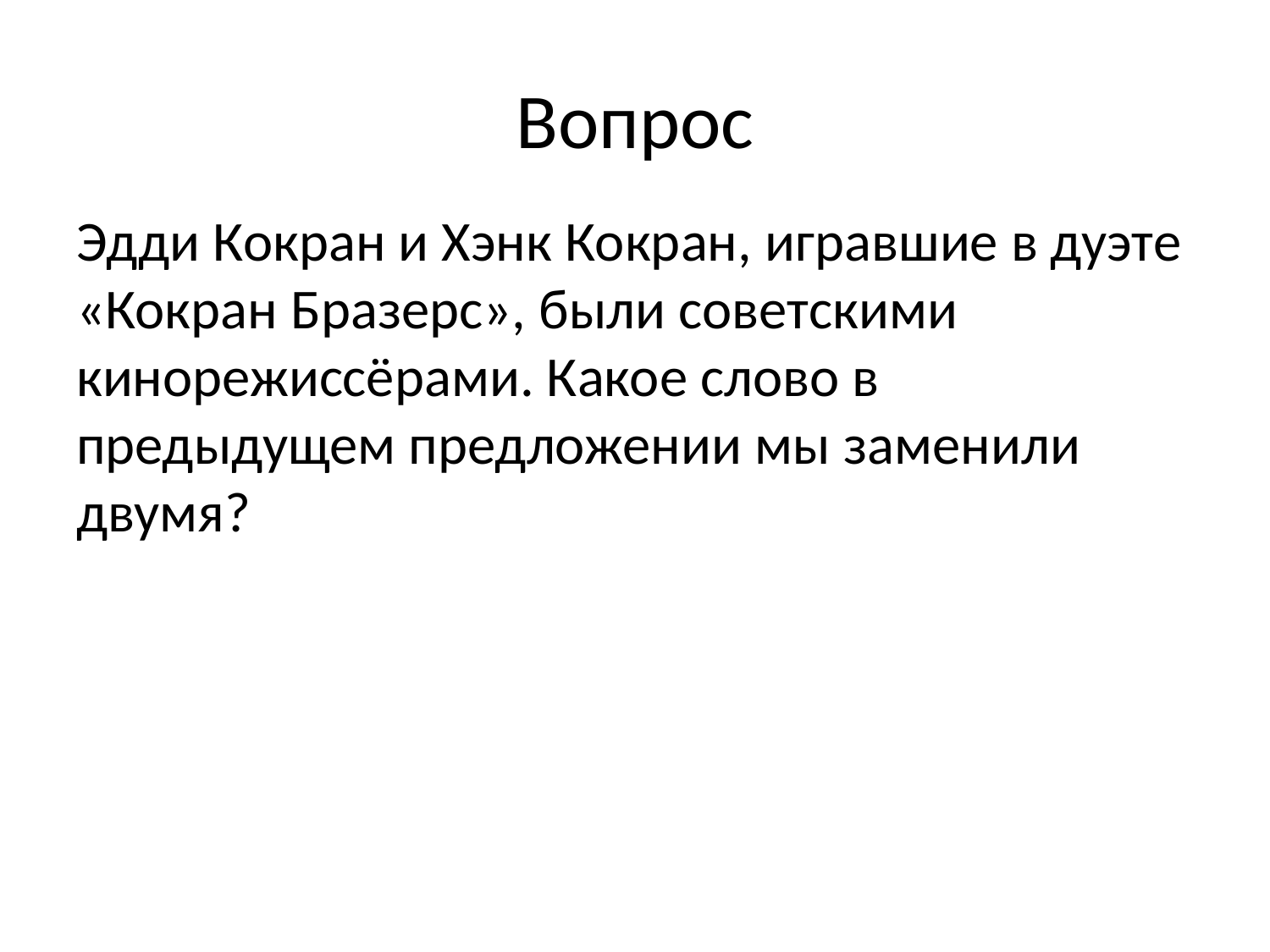

# Вопрос
Эдди Кокран и Хэнк Кокран, игравшие в дуэте «Кокран Бразерс», были советскими кинорежиссёрами. Какое слово в предыдущем предложении мы заменили двумя?